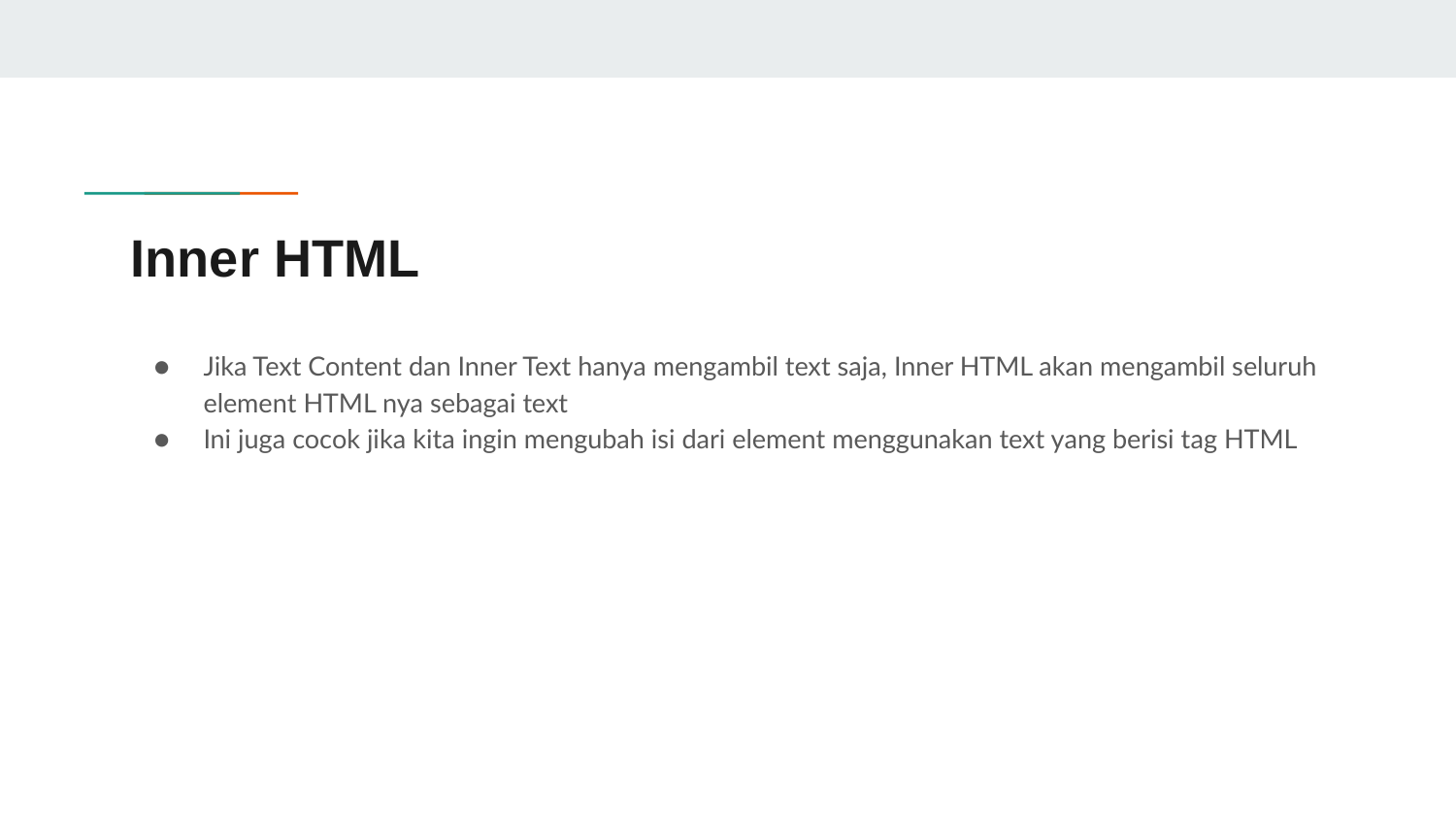

# Inner HTML
Jika Text Content dan Inner Text hanya mengambil text saja, Inner HTML akan mengambil seluruh element HTML nya sebagai text
Ini juga cocok jika kita ingin mengubah isi dari element menggunakan text yang berisi tag HTML